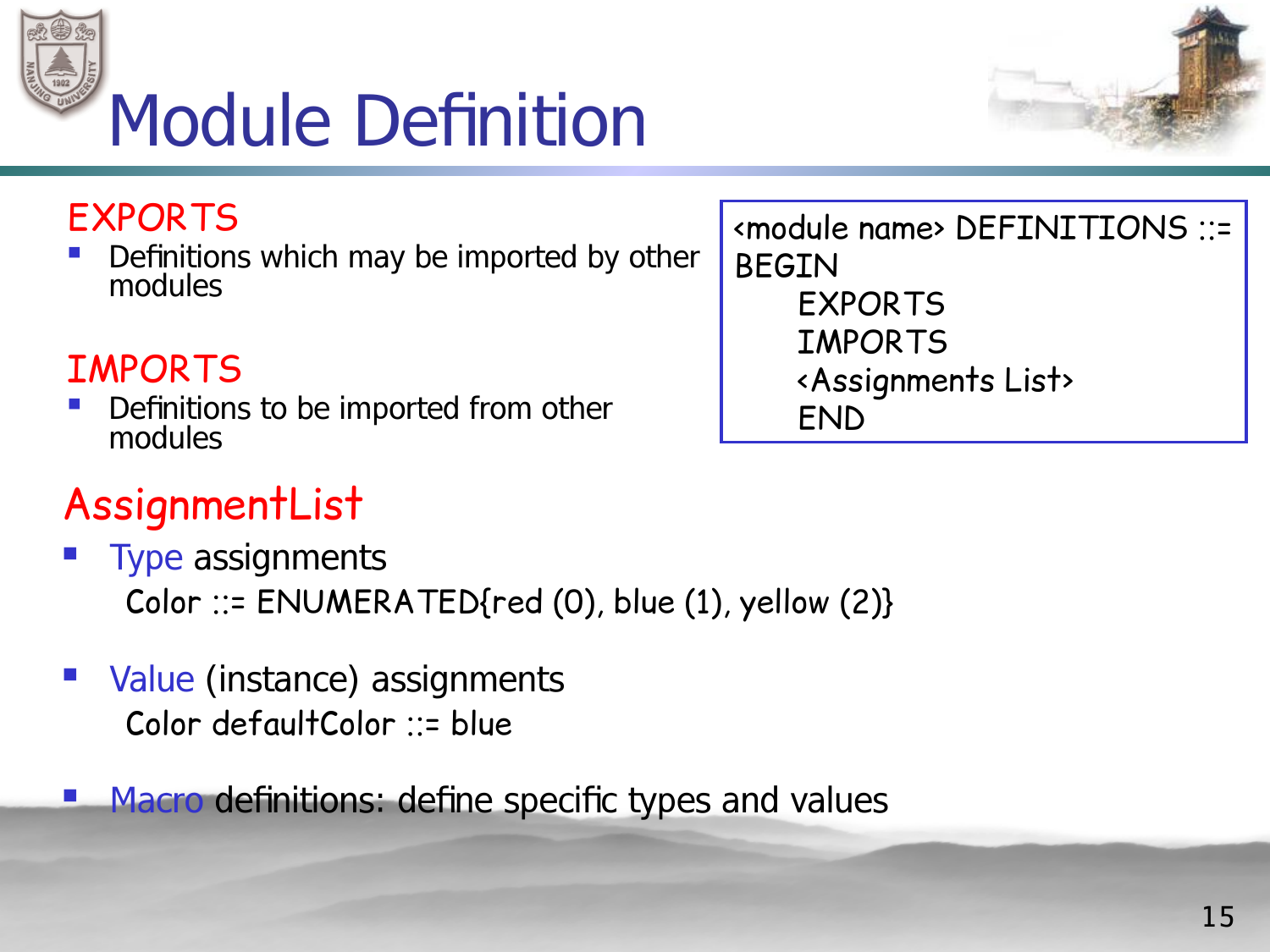

# Module Definition
EXPORTS
Definitions which may be imported by other modules

IMPORTS
Definitions to be imported from other modules
<module name> DEFINITIONS ::=
BEGIN
EXPORTS
IMPORTS
<Assignments List>
END
AssignmentList
Type assignments
Color ::= ENUMERATED{red (0), blue (1), yellow (2)}

Value (instance) assignments
Color defaultColor ::= blue

Macro definitions: define specific types and values
15